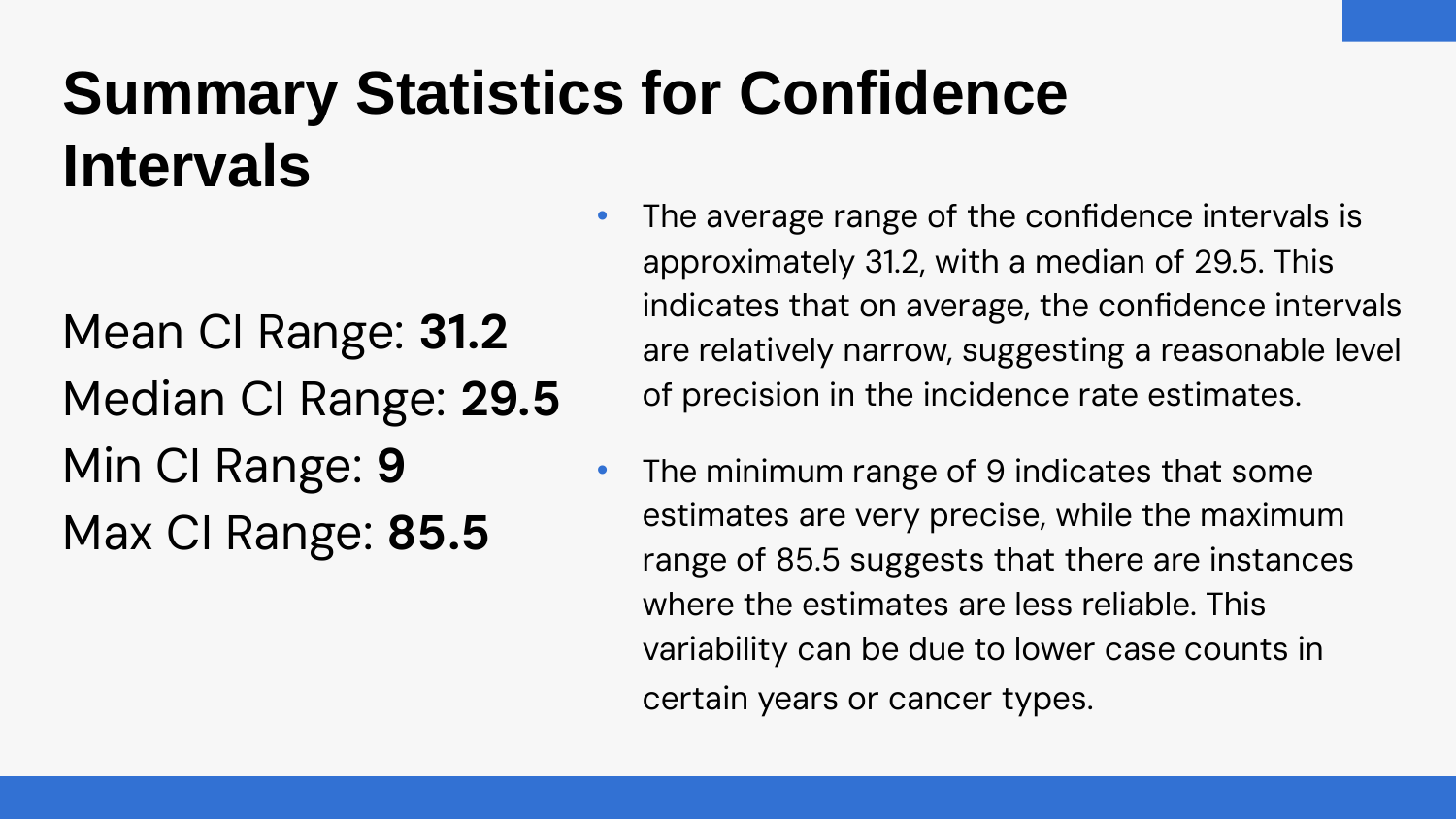

# Summary Statistics for Confidence Intervals
The average range of the confidence intervals is approximately 31.2, with a median of 29.5. This indicates that on average, the confidence intervals are relatively narrow, suggesting a reasonable level of precision in the incidence rate estimates.
Mean CI Range: 31.2
Median CI Range: 29.5
Min CI Range: 9
Max CI Range: 85.5

The minimum range of 9 indicates that some estimates are very precise, while the maximum range of 85.5 suggests that there are instances where the estimates are less reliable. This variability can be due to lower case counts in certain years or cancer types.